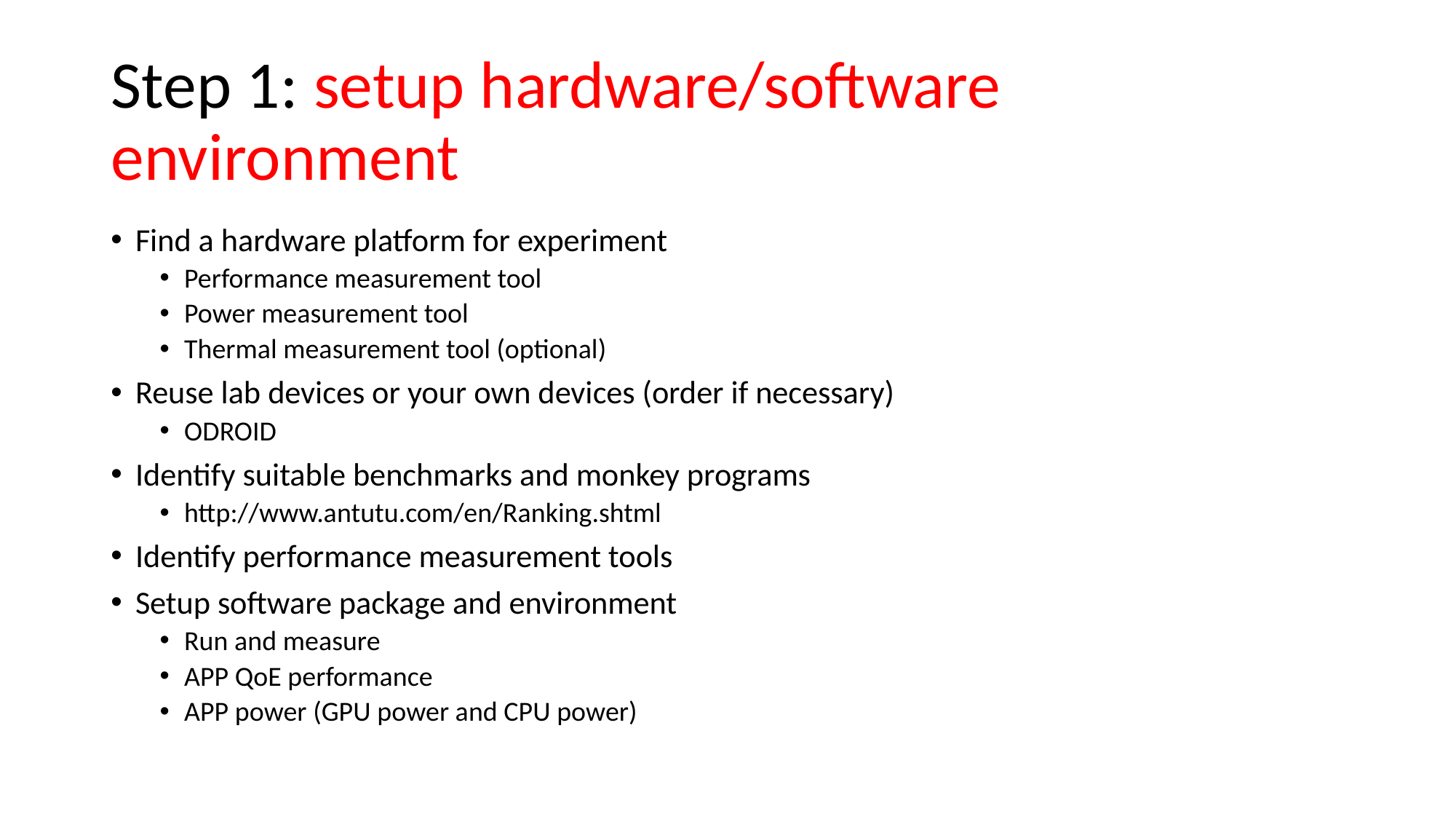

# Step 1: setup hardware/software environment
Find a hardware platform for experiment
Performance measurement tool
Power measurement tool
Thermal measurement tool (optional)
Reuse lab devices or your own devices (order if necessary)
ODROID
Identify suitable benchmarks and monkey programs
http://www.antutu.com/en/Ranking.shtml
Identify performance measurement tools
Setup software package and environment
Run and measure
APP QoE performance
APP power (GPU power and CPU power)